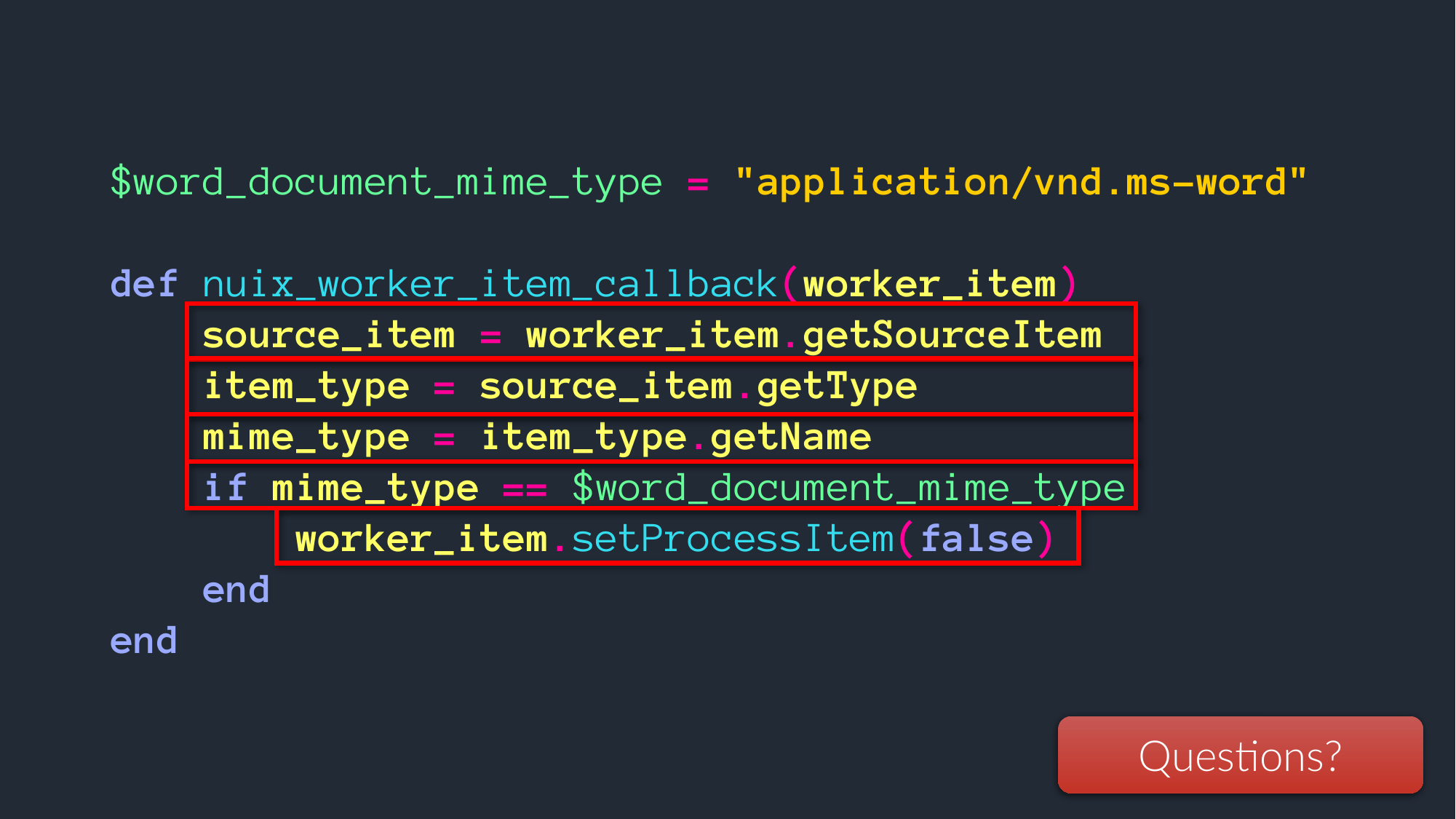

$word_document_mime_type = "application/vnd.ms-word"

def nuix_worker_item_callback(worker_item)
    source_item = worker_item.getSourceItem
    item_type = source_item.getType
    mime_type = item_type.getName
    if mime_type == $word_document_mime_type
        worker_item.setProcessItem(false)
    end
end

Questions?